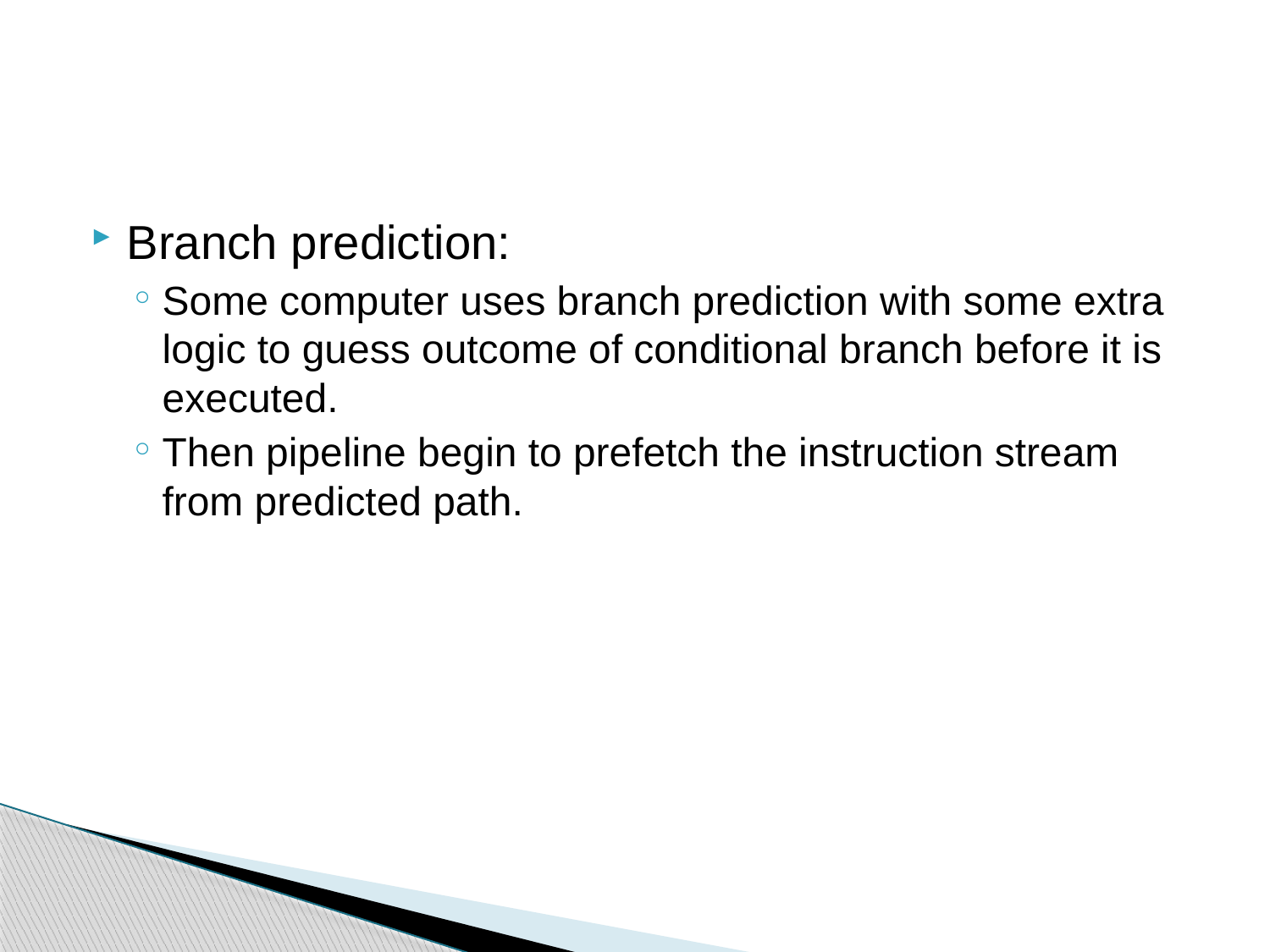

#
Branch prediction:
Some computer uses branch prediction with some extra logic to guess outcome of conditional branch before it is executed.
Then pipeline begin to prefetch the instruction stream from predicted path.